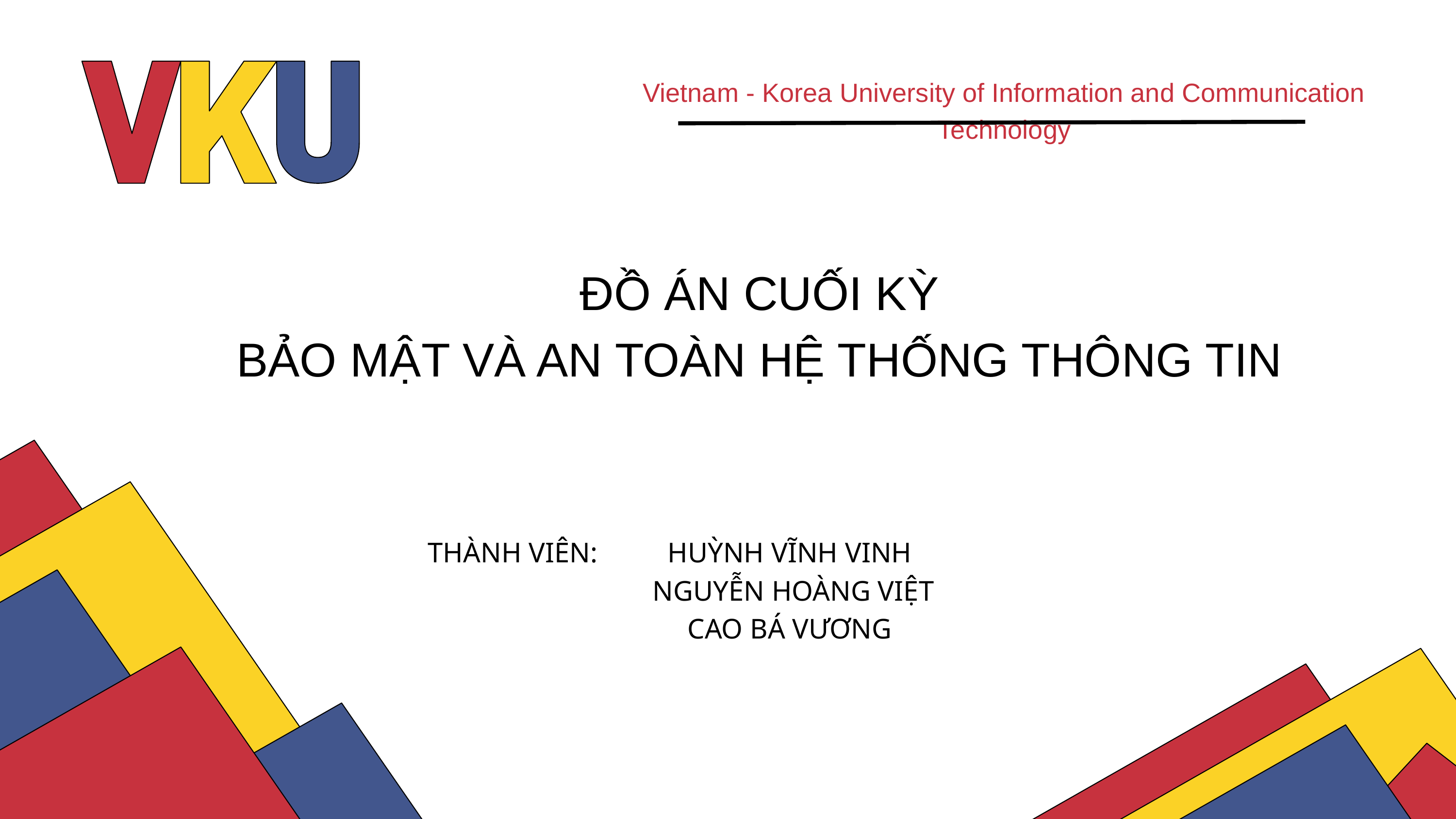

Vietnam - Korea University of Information and Communication Technology

ĐỒ ÁN CUỐI KỲ
BẢO MẬT VÀ AN TOÀN HỆ THỐNG THÔNG TIN

THÀNH VIÊN:
HUỲNH VĨNH VINH
 NGUYỄN HOÀNG VIỆT
CAO BÁ VƯƠNG